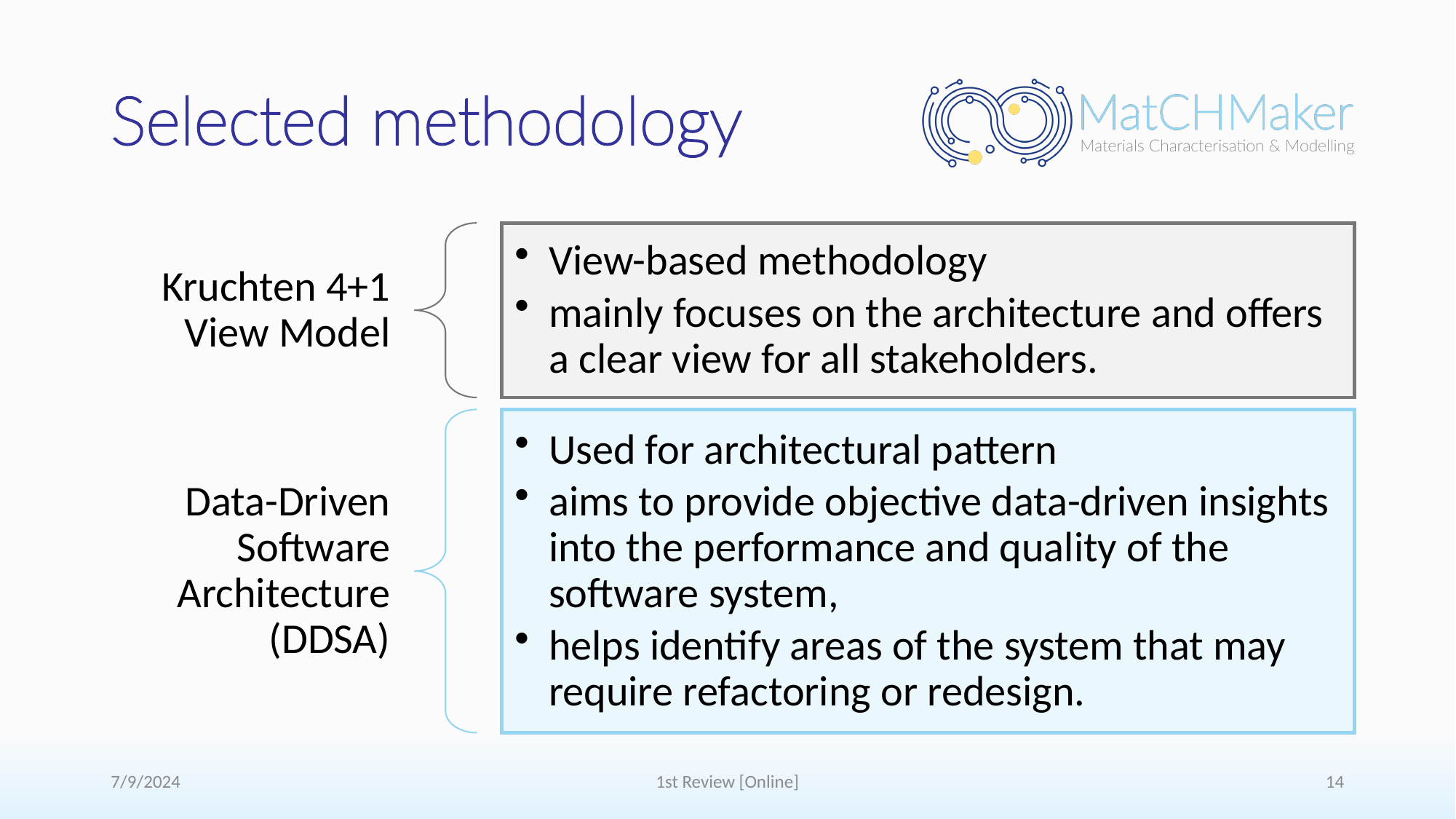

# Selected methodology
Kruchten 4+1 View Model
View-based methodology
mainly focuses on the architecture and offers a clear view for all stakeholders.
Data-Driven Software Architecture (DDSA)
Used for architectural pattern
aims to provide objective data-driven insights into the performance and quality of the software system,
helps identify areas of the system that may require refactoring or redesign.
7/9/2024
1st Review [Online]
14